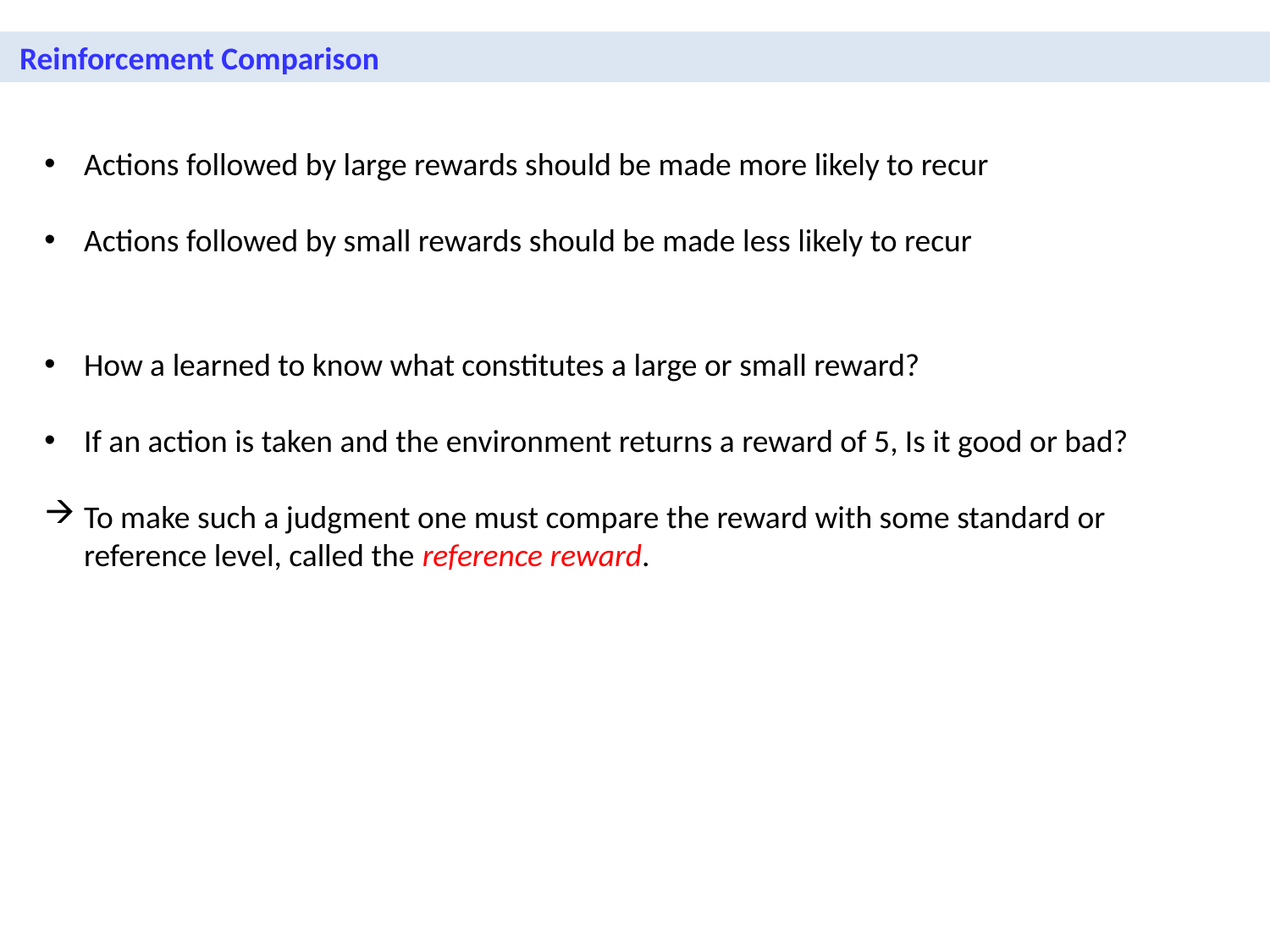

Reinforcement Comparison
Actions followed by large rewards should be made more likely to recur

Actions followed by small rewards should be made less likely to recur
How a learned to know what constitutes a large or small reward?

If an action is taken and the environment returns a reward of 5, Is it good or bad?

To make such a judgment one must compare the reward with some standard or reference level, called the reference reward.